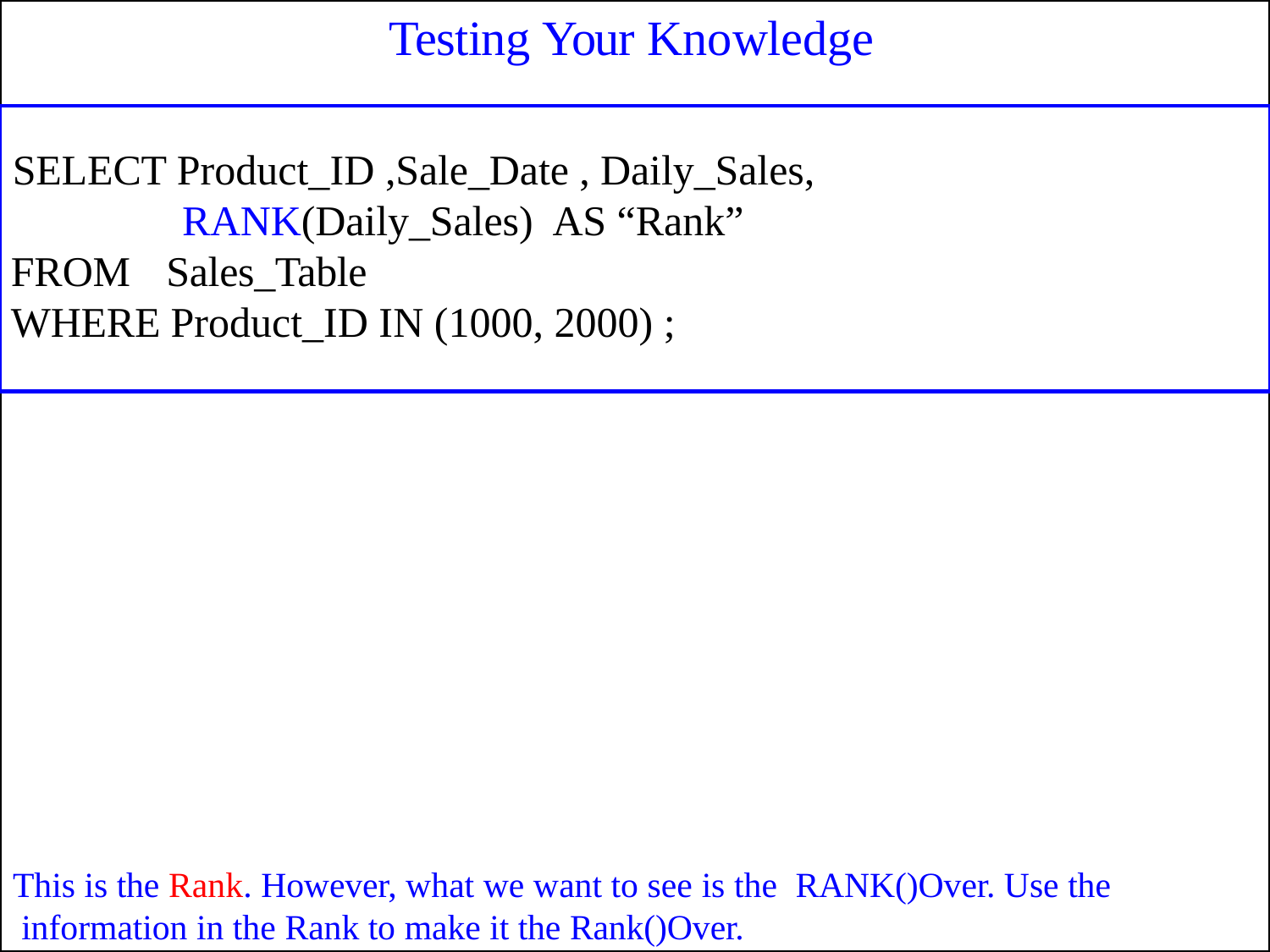

# Testing Your Knowledge

SELECT Product_ID ,Sale_Date , Daily_Sales,  RANK(Daily_Sales)	AS “Rank”
FROM	Sales_Table
WHERE Product_ID IN (1000, 2000) ;
This is the Rank. However, what we want to see is the	RANK()Over. Use the  information in the Rank to make it the Rank()Over.